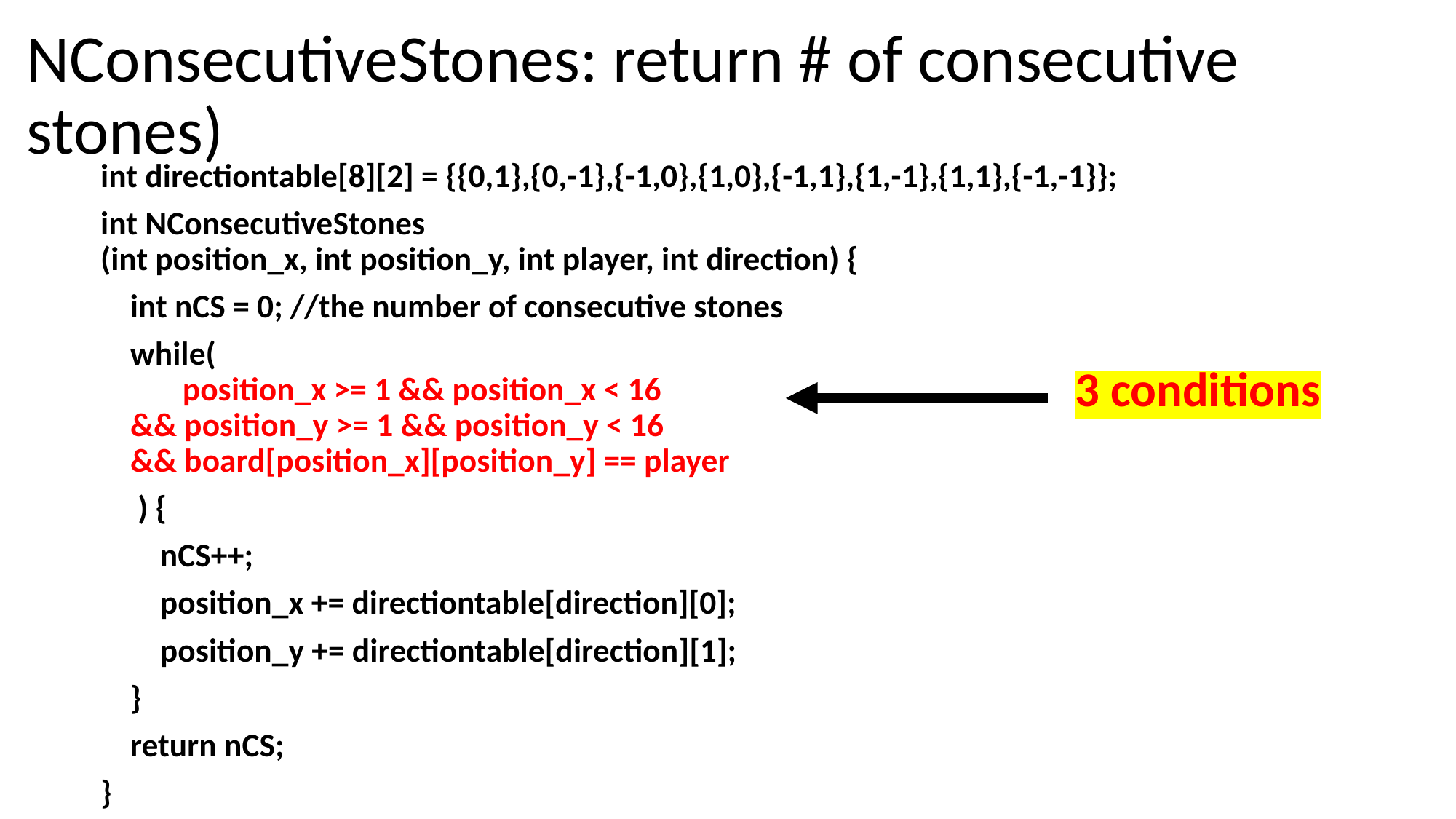

# NConsecutiveStones: return # of consecutive stones)
int directiontable[8][2] = {{0,1},{0,-1},{-1,0},{1,0},{-1,1},{1,-1},{1,1},{-1,-1}};
int NConsecutiveStones
(int position_x, int position_y, int player, int direction) {
    int nCS = 0; //the number of consecutive stones
    while(
           position_x >= 1 && position_x < 16
    && position_y >= 1 && position_y < 16
    && board[position_x][position_y] == player
     ) {
        nCS++;
        position_x += directiontable[direction][0];
        position_y += directiontable[direction][1];
    }
    return nCS;
}

3 conditions